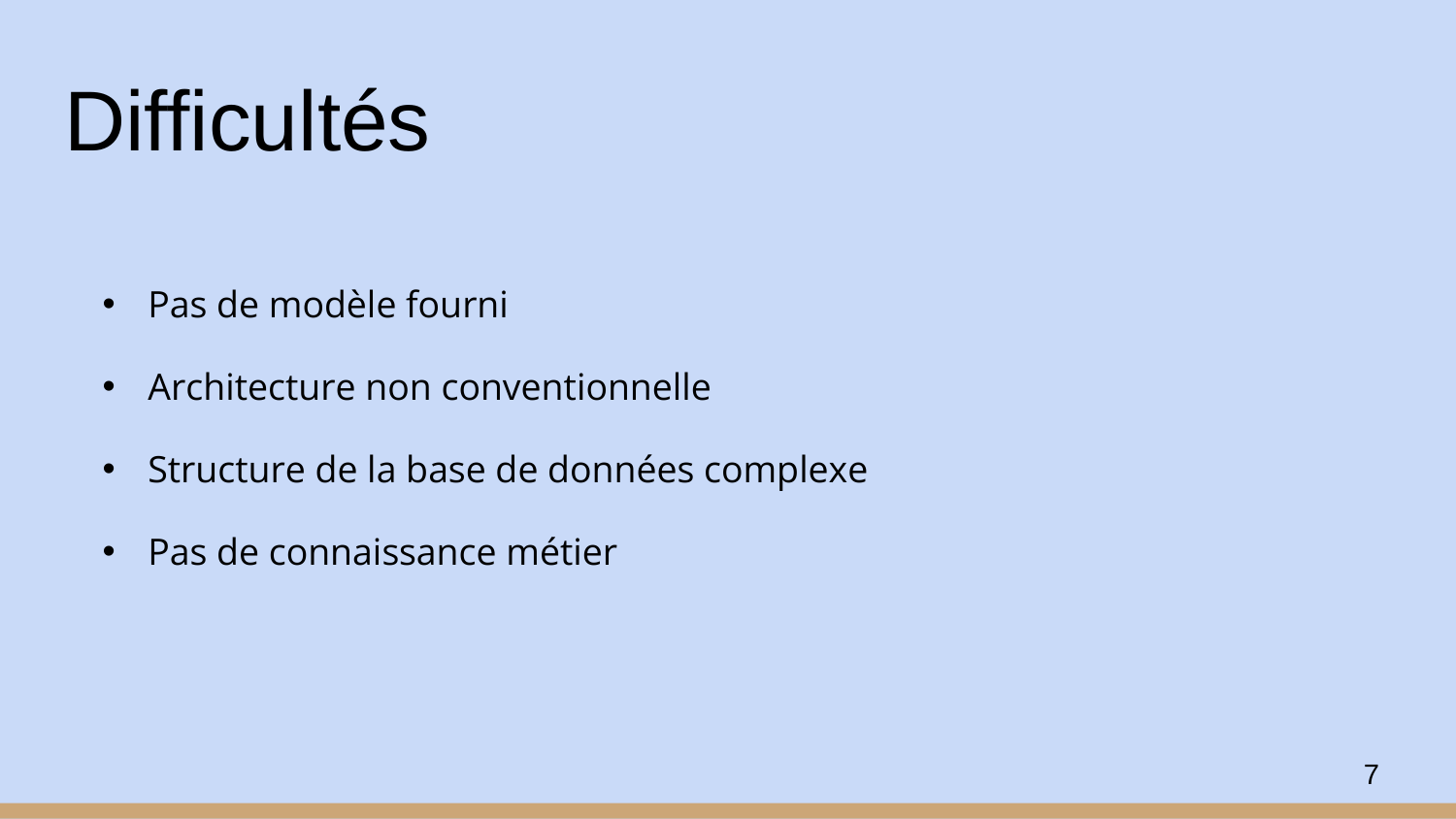

# Difficultés
Pas de modèle fourni
Architecture non conventionnelle
Structure de la base de données complexe
Pas de connaissance métier

7